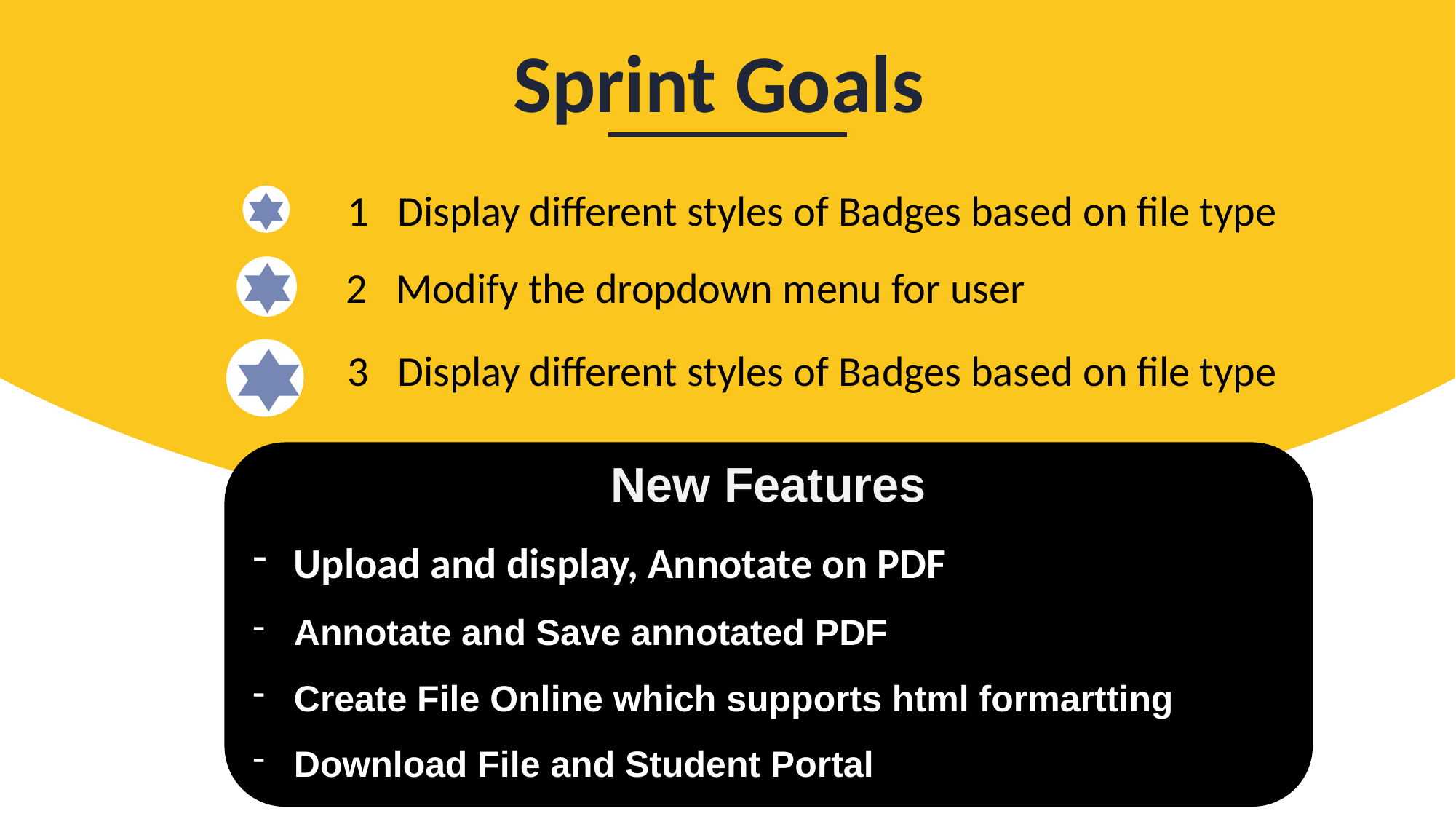

Sprint Goals
1   Display different styles of Badges based on file type

2   Modify the dropdown menu for user
3   Display different styles of Badges based on file type
New Features
Upload and display, Annotate on PDF
Annotate and Save annotated PDF
Create File Online which supports html formartting
Download File and Student Portal